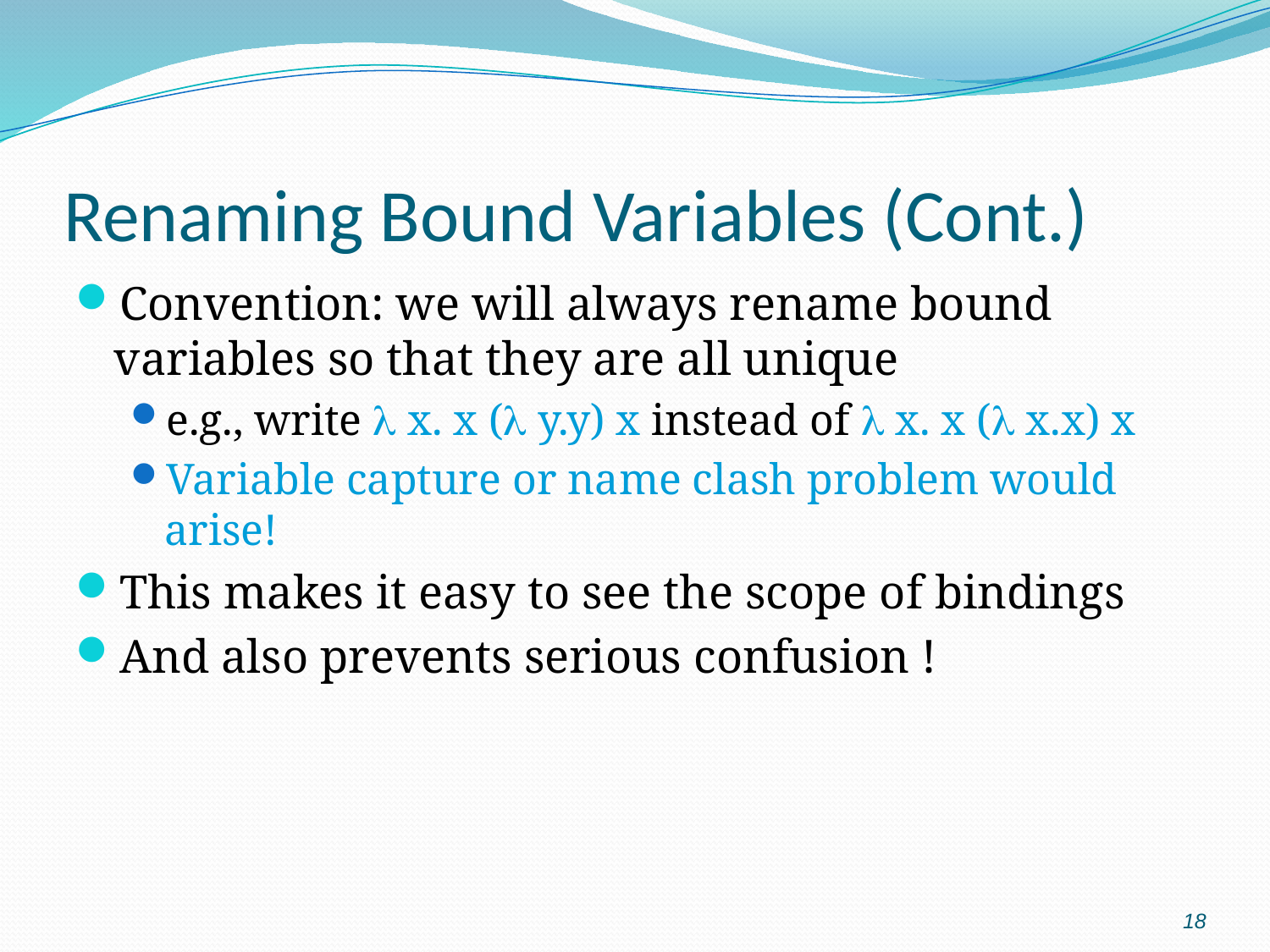

# Renaming Bound Variables (Cont.)
Convention: we will always rename bound variables so that they are all unique
e.g., write λ x. x (λ y.y) x instead of λ x. x (λ x.x) x
Variable capture or name clash problem would arise!
This makes it easy to see the scope of bindings
And also prevents serious confusion !
18